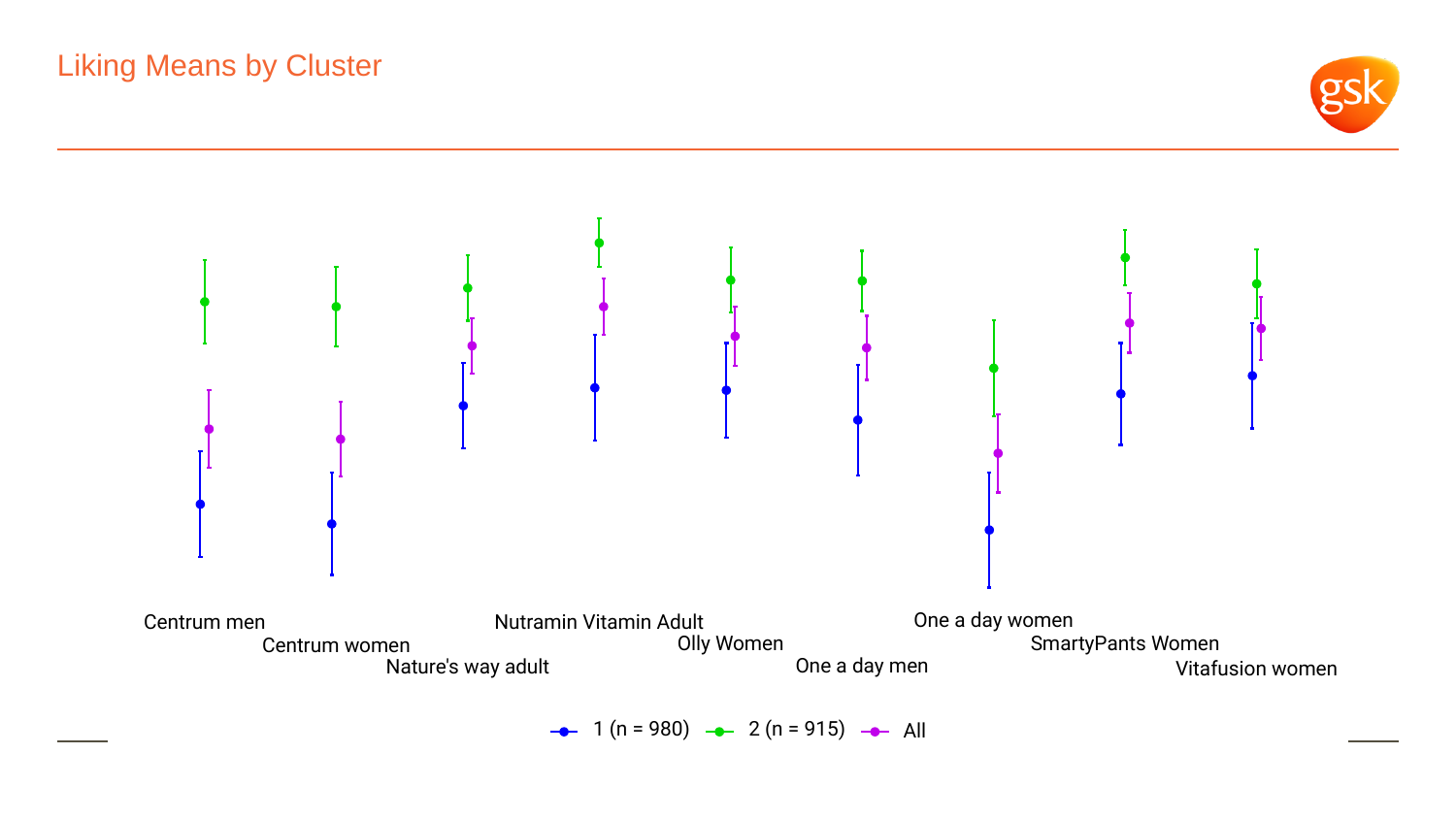

# Liking Means by Cluster

One a day women
Centrum men
Nutramin Vitamin Adult
Olly Women
SmartyPants Women
Centrum women
One a day men
Nature's way adult
Vitafusion women

1 (n = 980)
2 (n = 915)
All